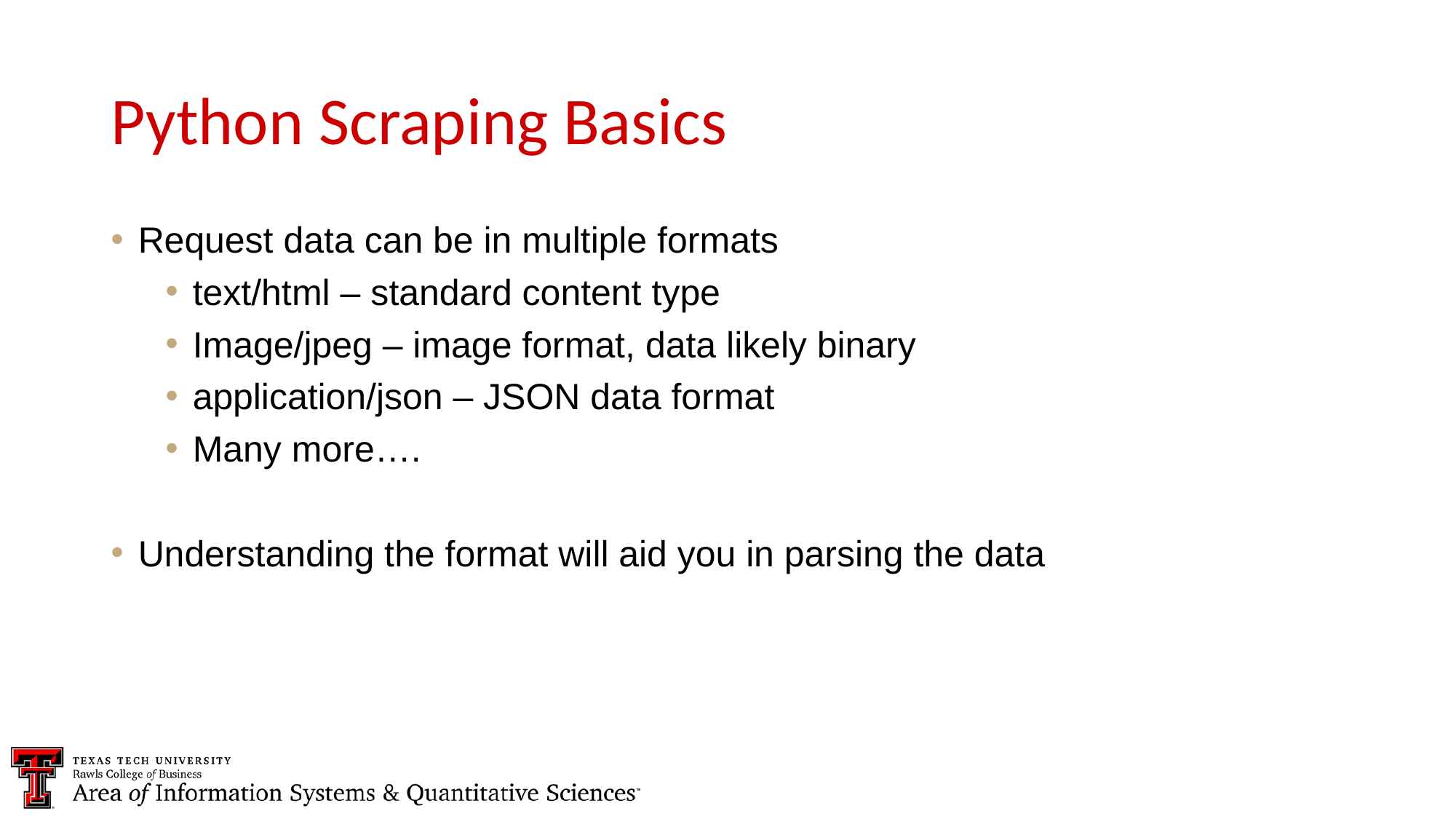

Python Scraping Basics
Request data can be in multiple formats
text/html – standard content type
Image/jpeg – image format, data likely binary
application/json – JSON data format
Many more….

Understanding the format will aid you in parsing the data